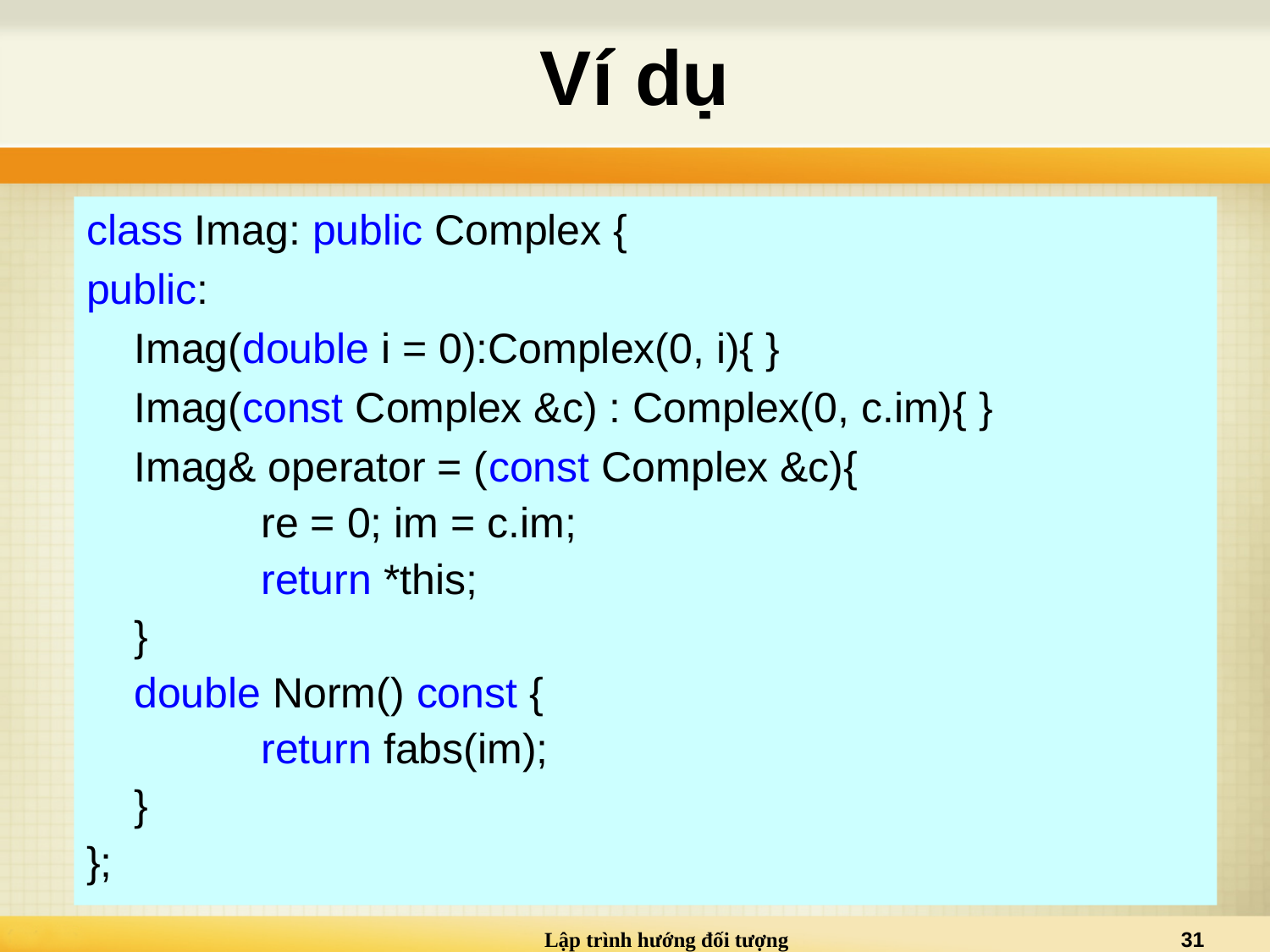

# Ví dụ
class Imag: public Complex {
public:
	Imag(double i = 0):Complex(0, i){ }
	Imag(const Complex &c) : Complex(0, c.im){ }
	Imag& operator = (const Complex &c){
		re = 0; im = c.im;
		return *this;
	}
	double Norm() const {
		return fabs(im);
	}
};
Lập trình hướng đối tượng
31